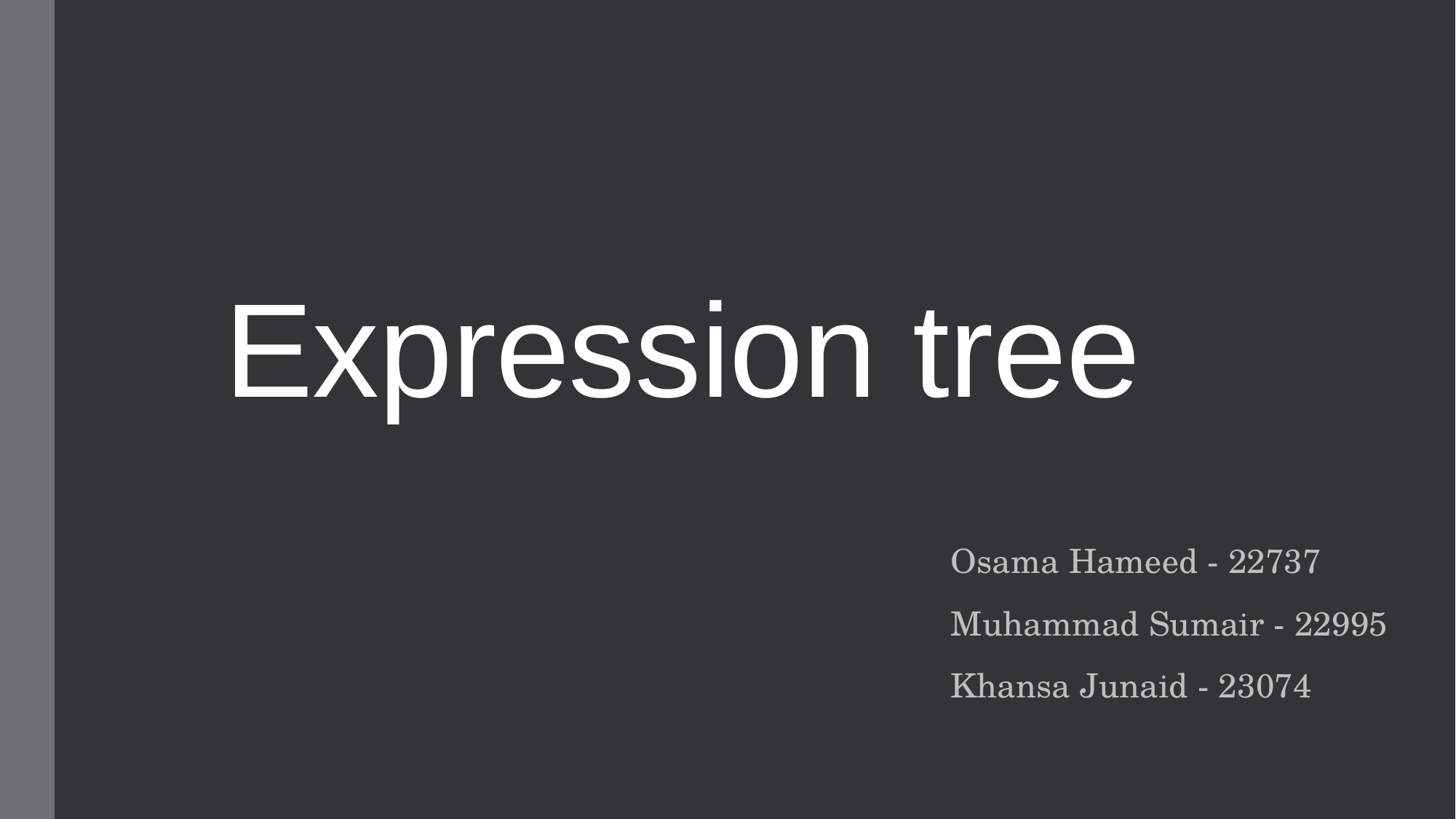

# Expression tree
Osama Hameed - 22737
Muhammad Sumair - 22995
Khansa Junaid - 23074